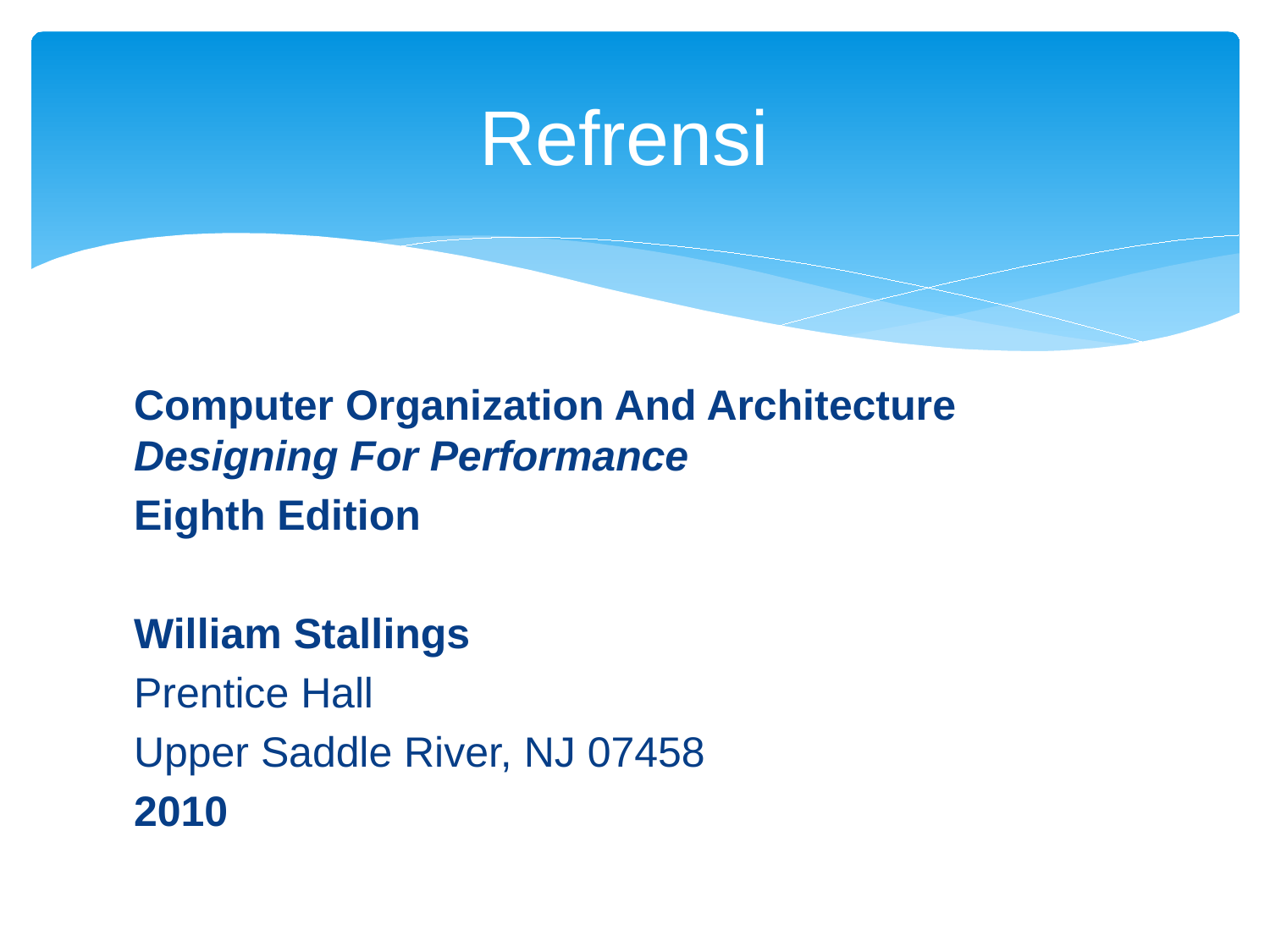

# Refrensi
Computer Organization And Architecture Designing For Performance
Eighth Edition

William Stallings
Prentice Hall
Upper Saddle River, NJ 07458
2010